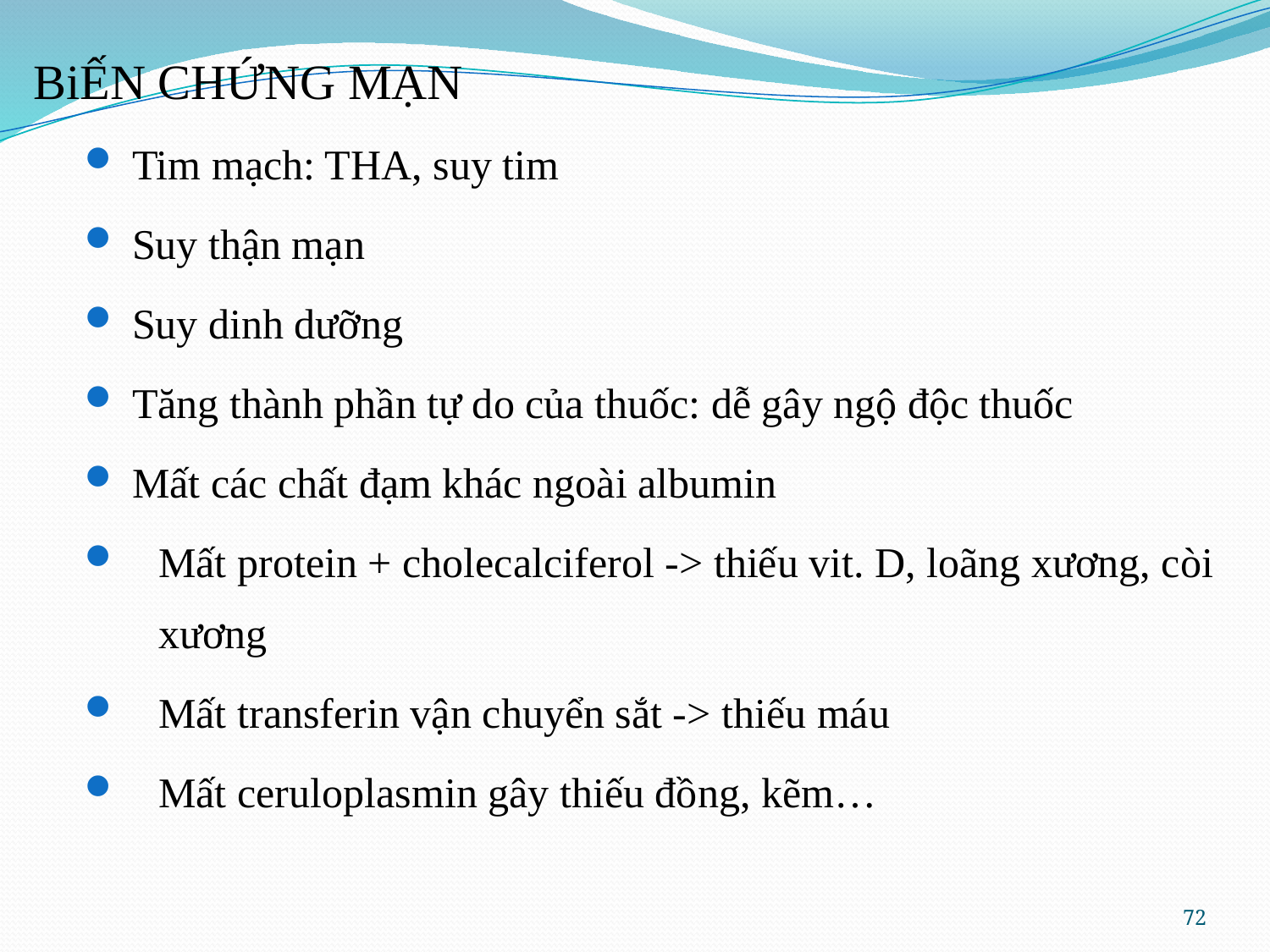

BiẾN CHỨNG MẠN
Tim mạch: THA, suy tim
Suy thận mạn
Suy dinh dưỡng
Tăng thành phần tự do của thuốc: dễ gây ngộ độc thuốc
Mất các chất đạm khác ngoài albumin
Mất protein + cholecalciferol -> thiếu vit. D, loãng xương, còi xương
Mất transferin vận chuyển sắt -> thiếu máu
Mất ceruloplasmin gây thiếu đồng, kẽm…

72